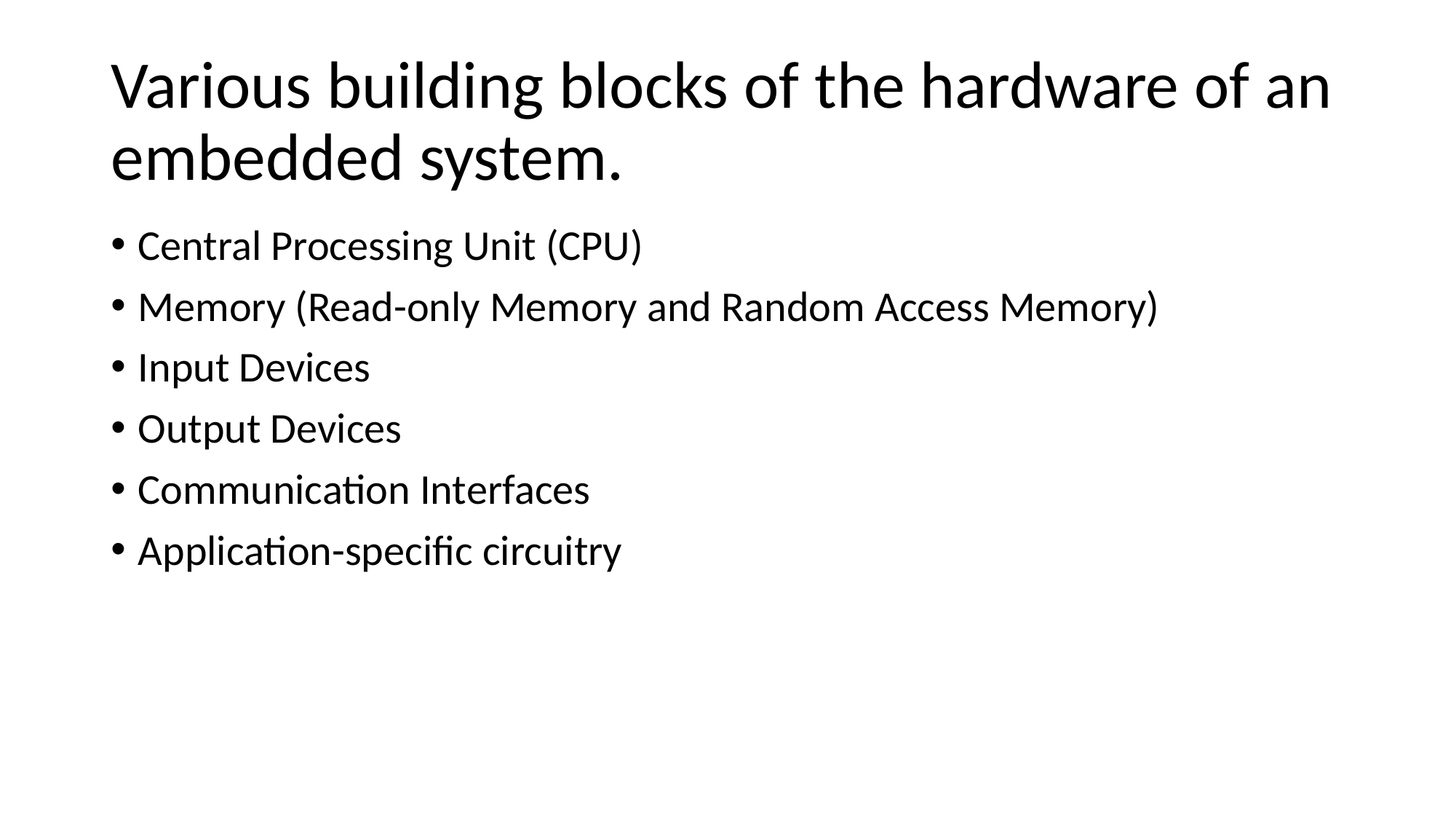

# Various building blocks of the hardware of an embedded system.
Central Processing Unit (CPU)
Memory (Read-only Memory and Random Access Memory)
Input Devices
Output Devices
Communication Interfaces
Application-specific circuitry